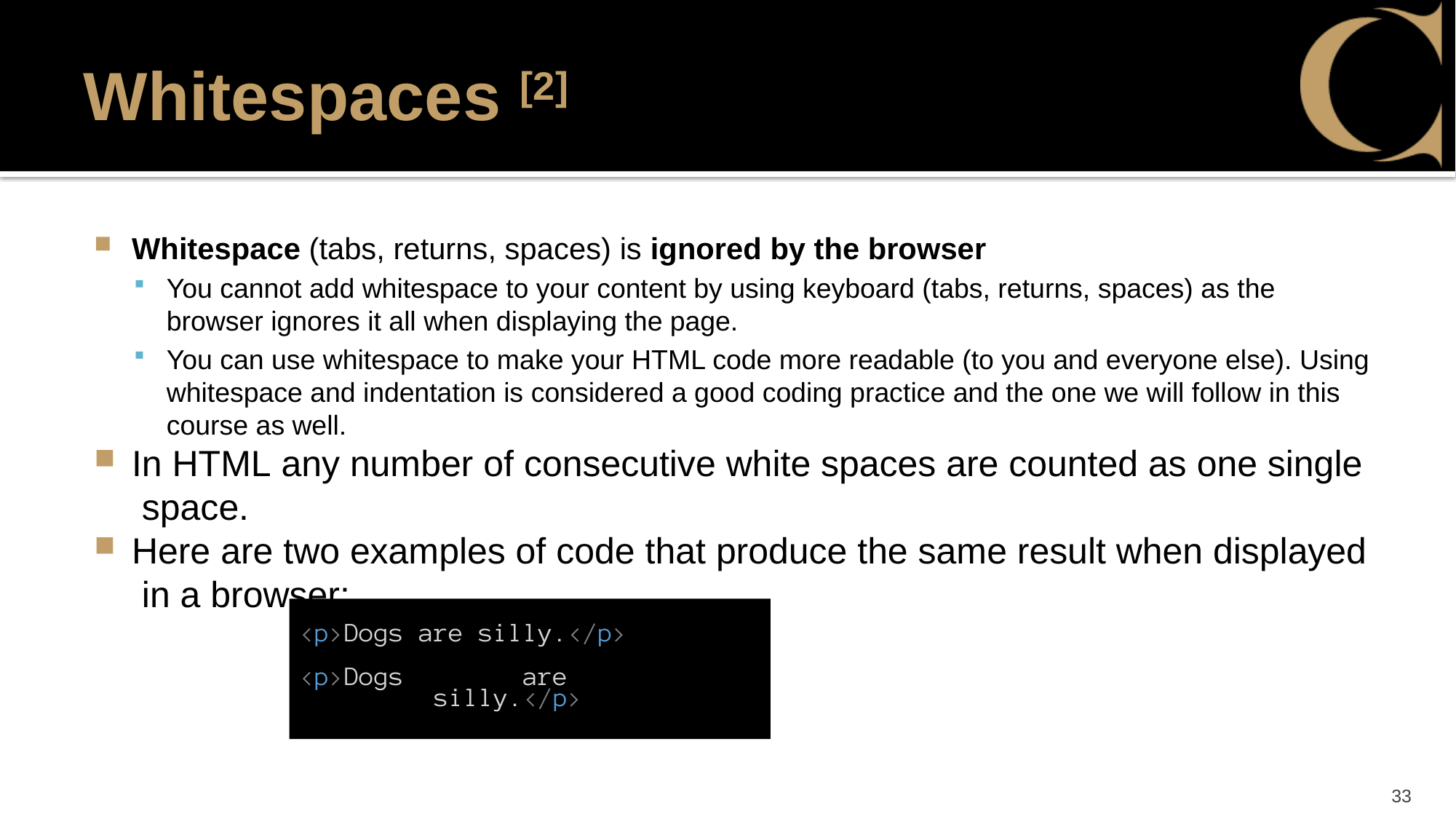

# Whitespaces [2]
Whitespace (tabs, returns, spaces) is ignored by the browser
You cannot add whitespace to your content by using keyboard (tabs, returns, spaces) as the browser ignores it all when displaying the page.
You can use whitespace to make your HTML code more readable (to you and everyone else). Using whitespace and indentation is considered a good coding practice and the one we will follow in this course as well.
In HTML any number of consecutive white spaces are counted as one single space.
Here are two examples of code that produce the same result when displayed in a browser:

<p>Dogs are silly.</p>

<p>Dogs        are
         silly.</p>

33